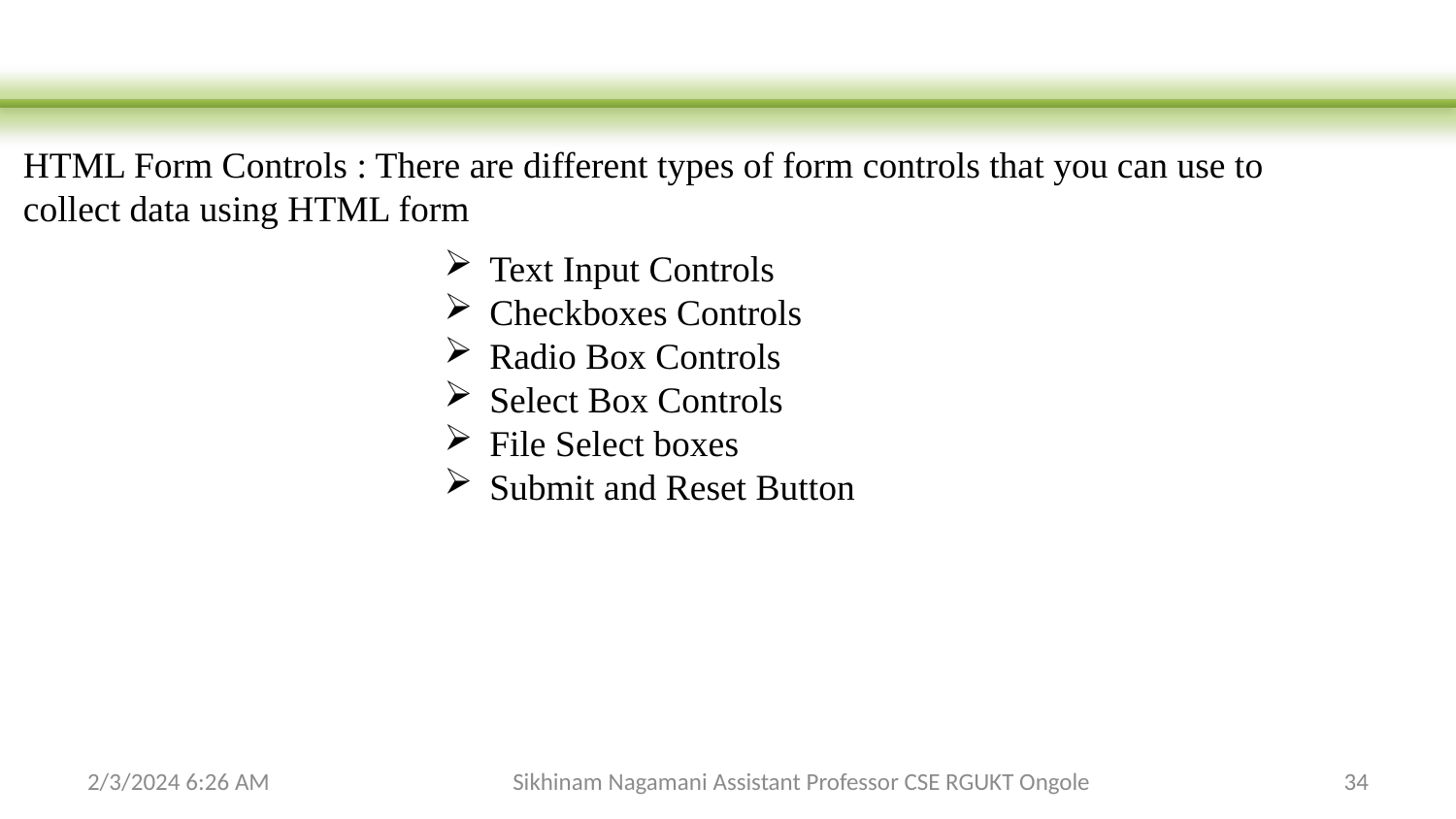

HTML Form Controls : There are different types of form controls that you can use to collect data using HTML form
Text Input Controls
Checkboxes Controls
Radio Box Controls
Select Box Controls
File Select boxes
Submit and Reset Button
2/3/2024 6:26 AM
Sikhinam Nagamani Assistant Professor CSE RGUKT Ongole
34